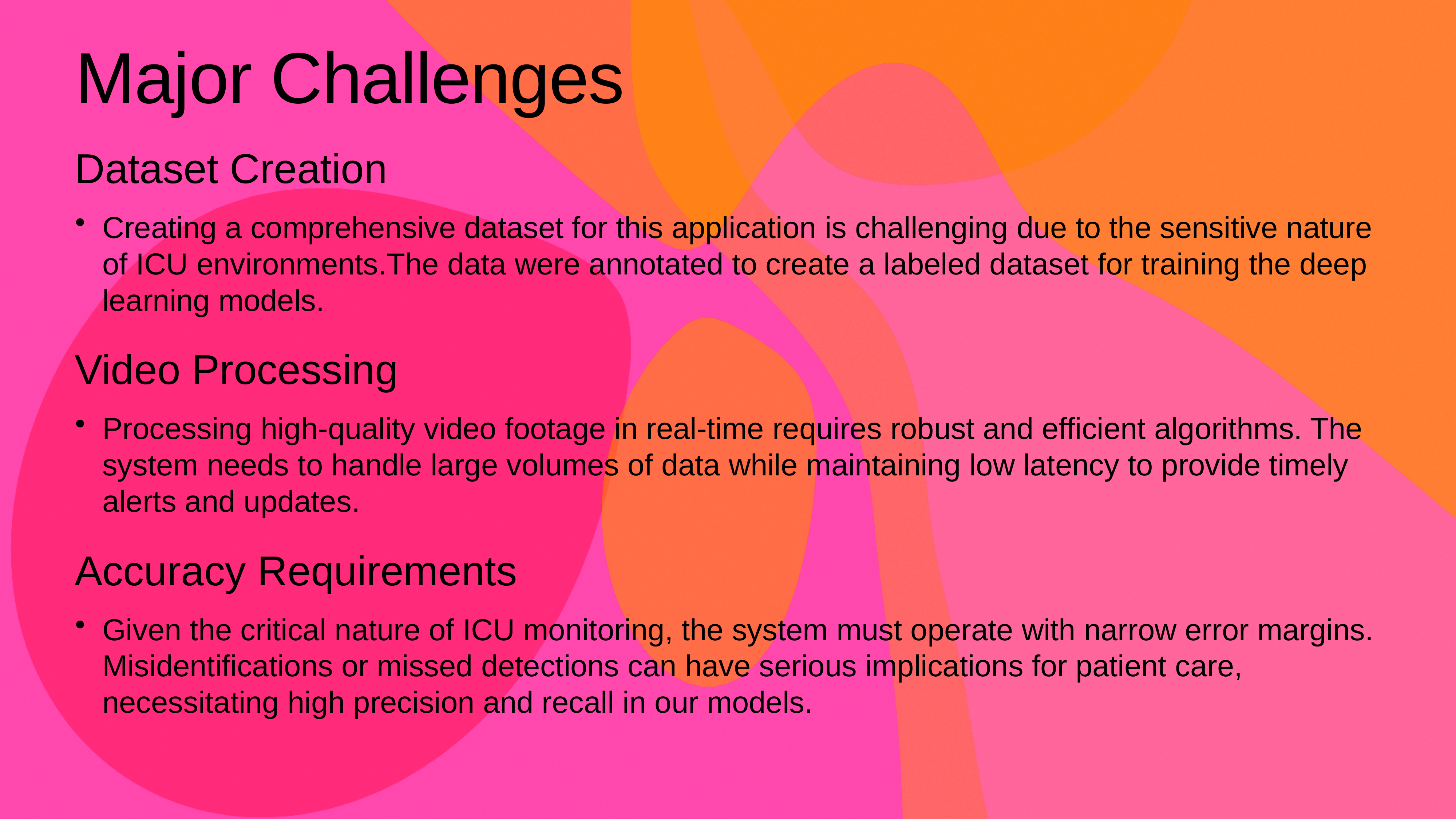

# Major Challenges
Dataset Creation
Creating a comprehensive dataset for this application is challenging due to the sensitive nature of ICU environments.The data were annotated to create a labeled dataset for training the deep learning models.
Video Processing
Processing high-quality video footage in real-time requires robust and efficient algorithms. The system needs to handle large volumes of data while maintaining low latency to provide timely alerts and updates.
Accuracy Requirements
Given the critical nature of ICU monitoring, the system must operate with narrow error margins. Misidentifications or missed detections can have serious implications for patient care, necessitating high precision and recall in our models.